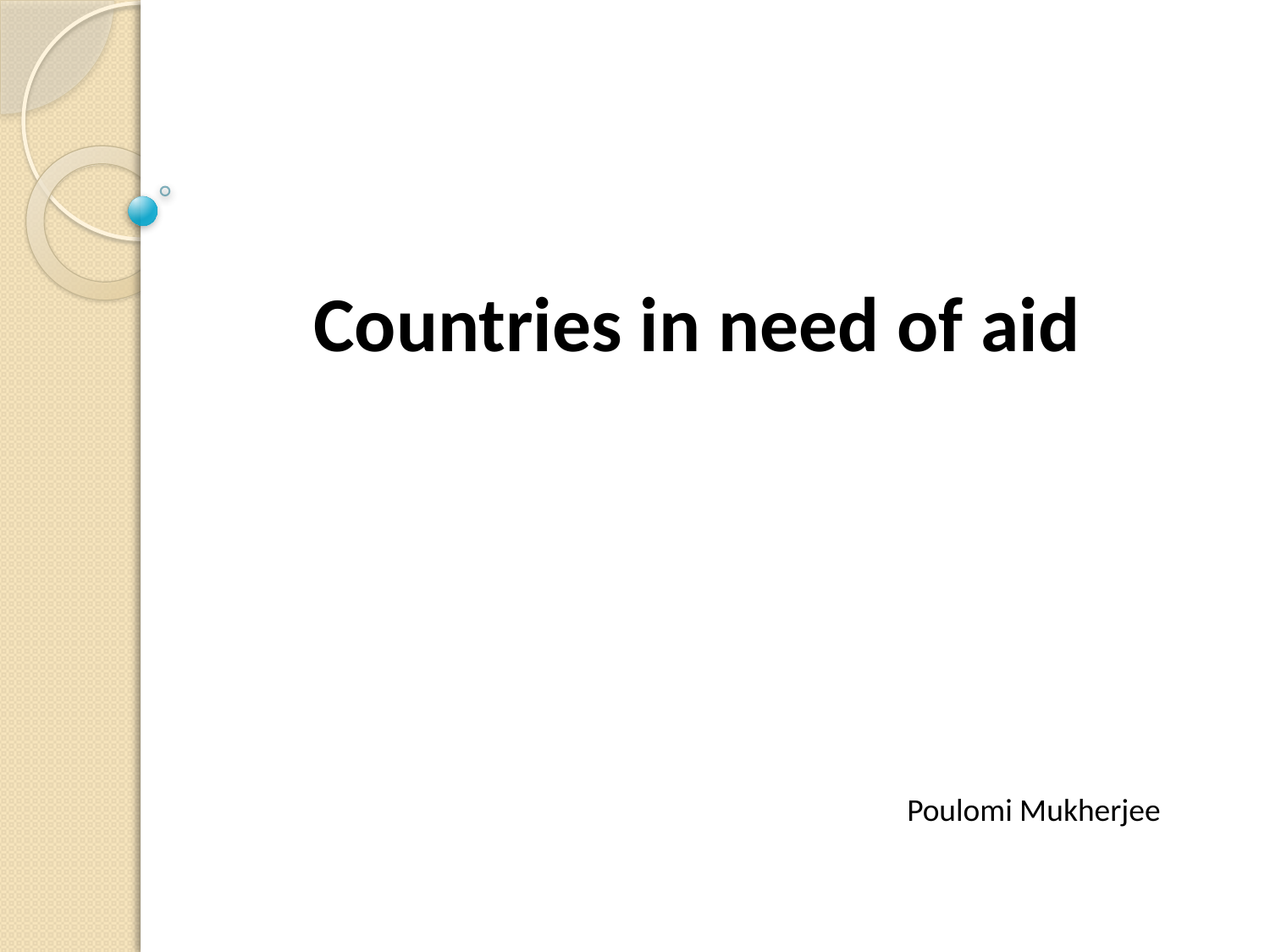

Countries in need of aid
Poulomi Mukherjee